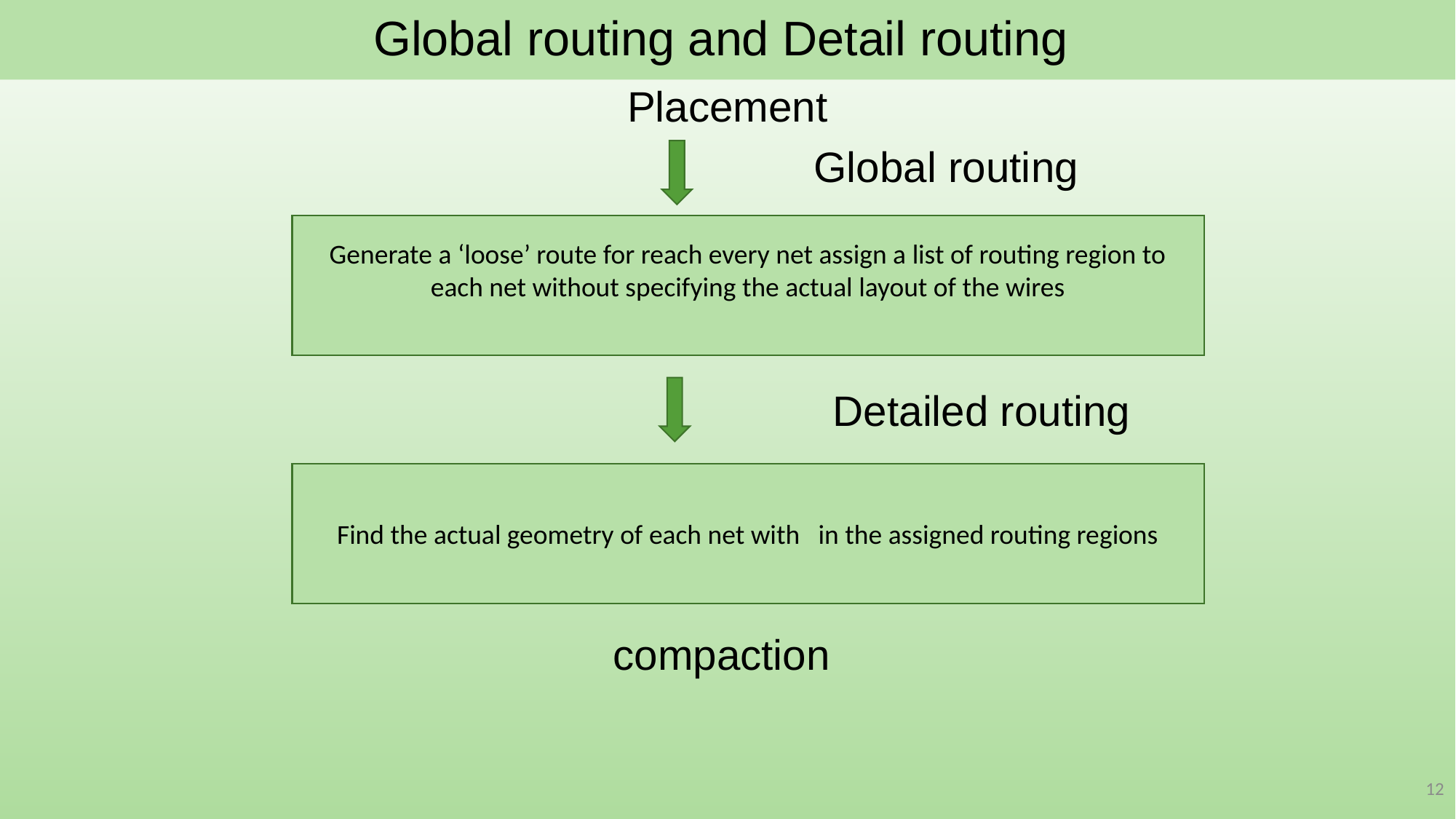

# Global routing and Detail routing
Placement
                                     Global routing

                                           Detailed routing

compaction

Generate a ‘loose’ route for reach every net assign a list of routing region to each net without specifying the actual layout of the wires

Find the actual geometry of each net with   in the assigned routing regions
12